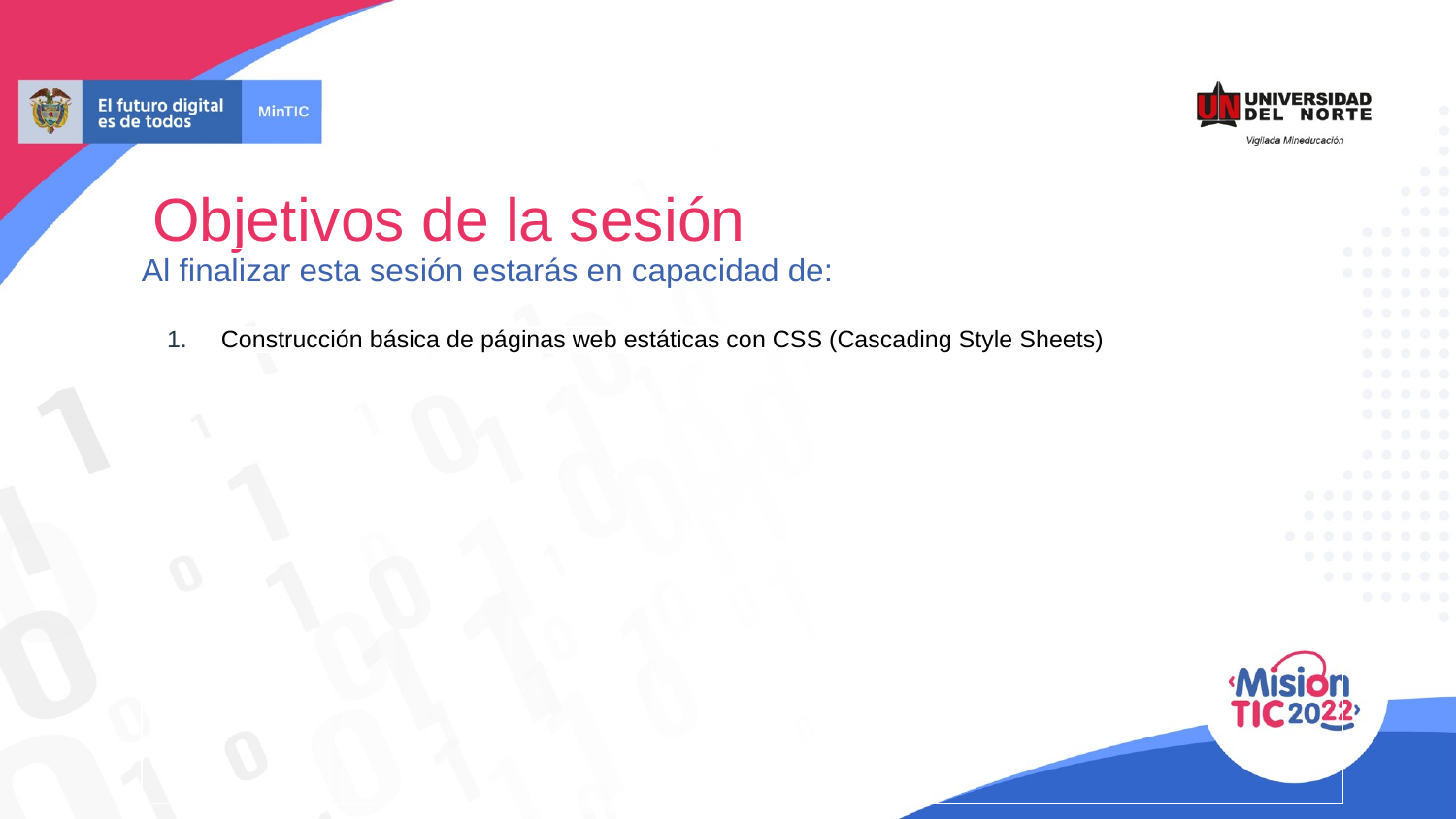

# Objetivos de la sesión
Al finalizar esta sesión estarás en capacidad de:

 Construcción básica de páginas web estáticas con CSS (Cascading Style Sheets)